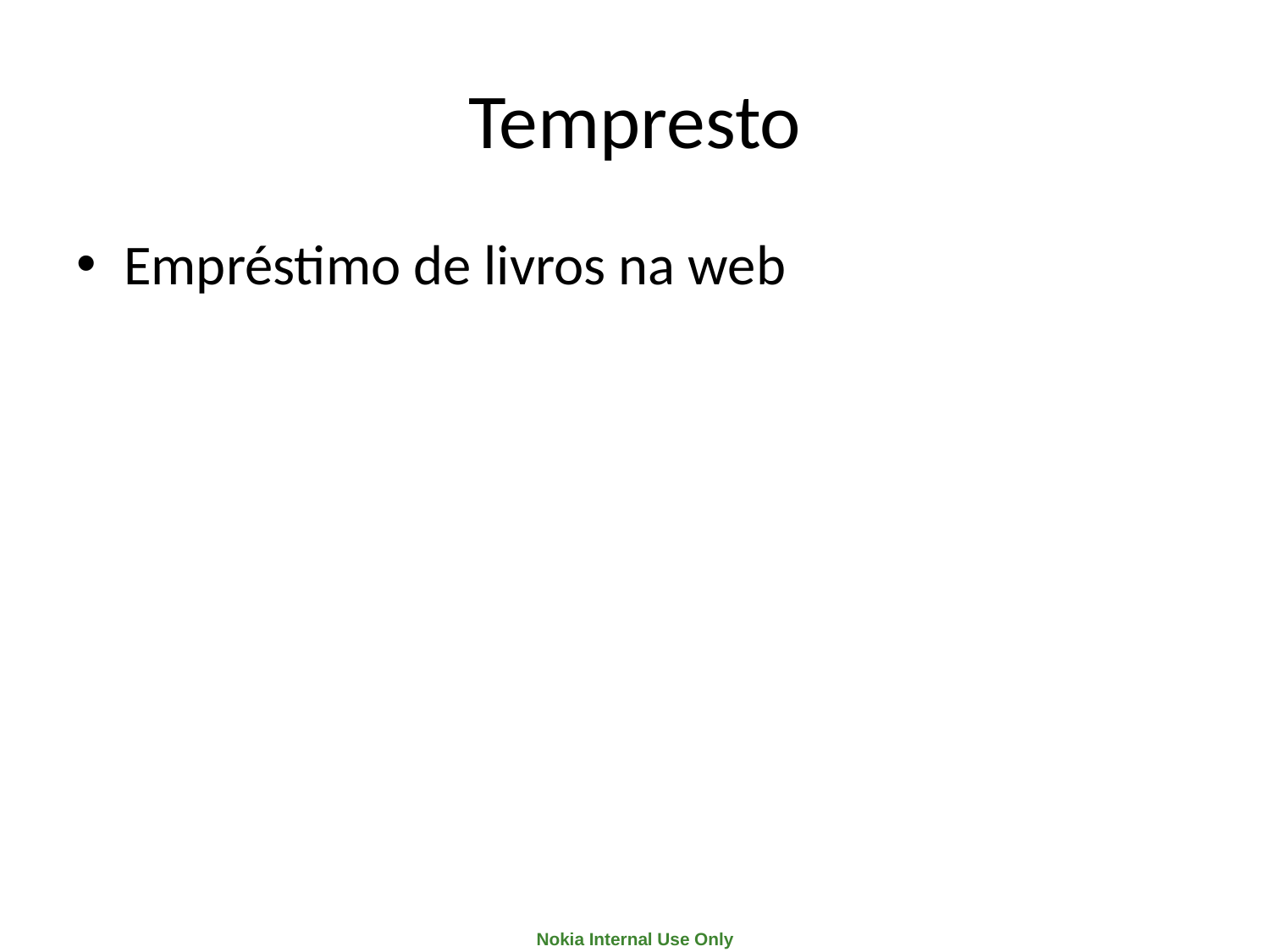

# Tempresto
Empréstimo de livros na web